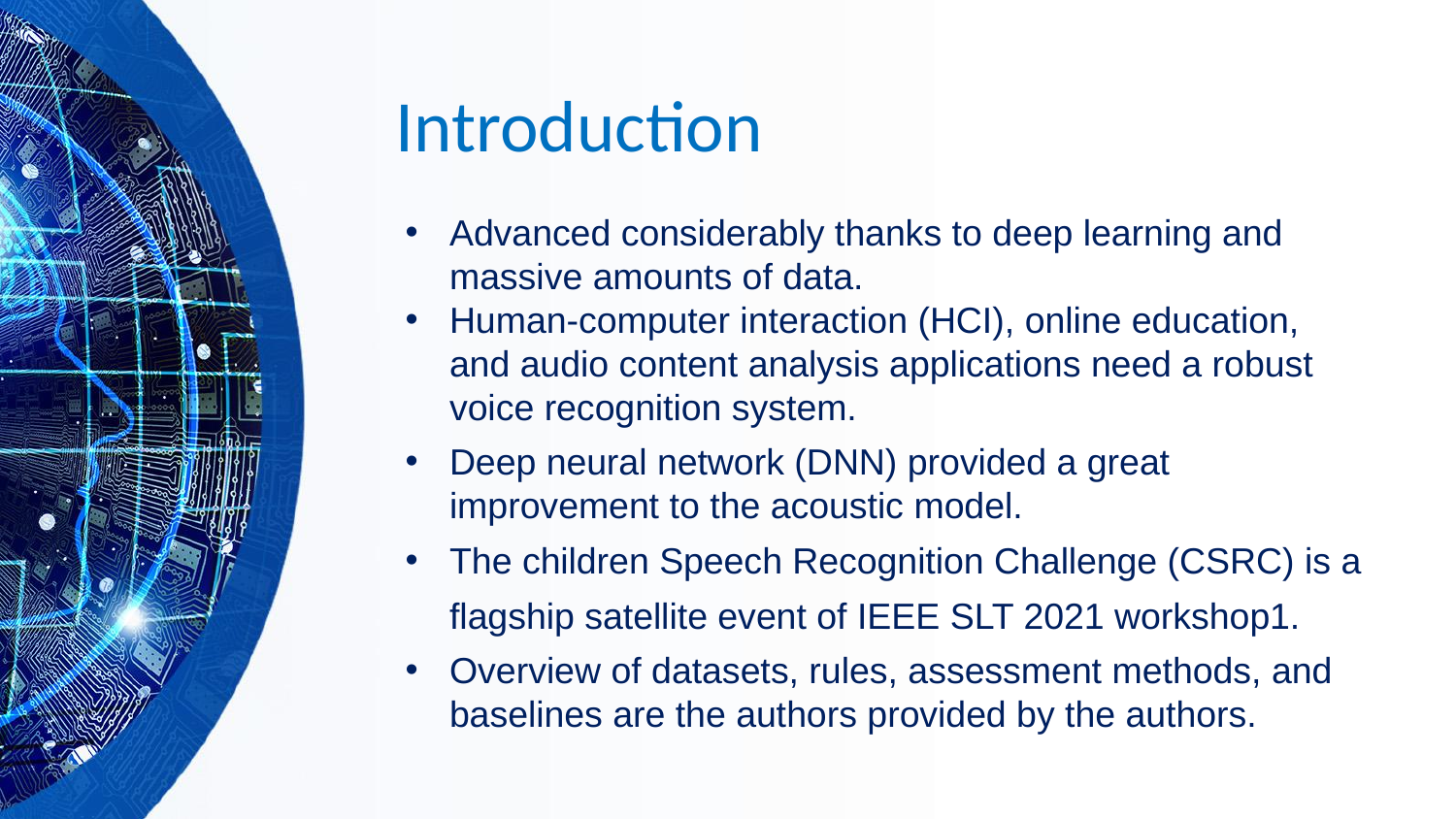

# Introduction
Advanced considerably thanks to deep learning and massive amounts of data.
Human-computer interaction (HCI), online education, and audio content analysis applications need a robust voice recognition system.
Deep neural network (DNN) provided a great improvement to the acoustic model.
The children Speech Recognition Challenge (CSRC) is a
flagship satellite event of IEEE SLT 2021 workshop1.
Overview of datasets, rules, assessment methods, and baselines are the authors provided by the authors.